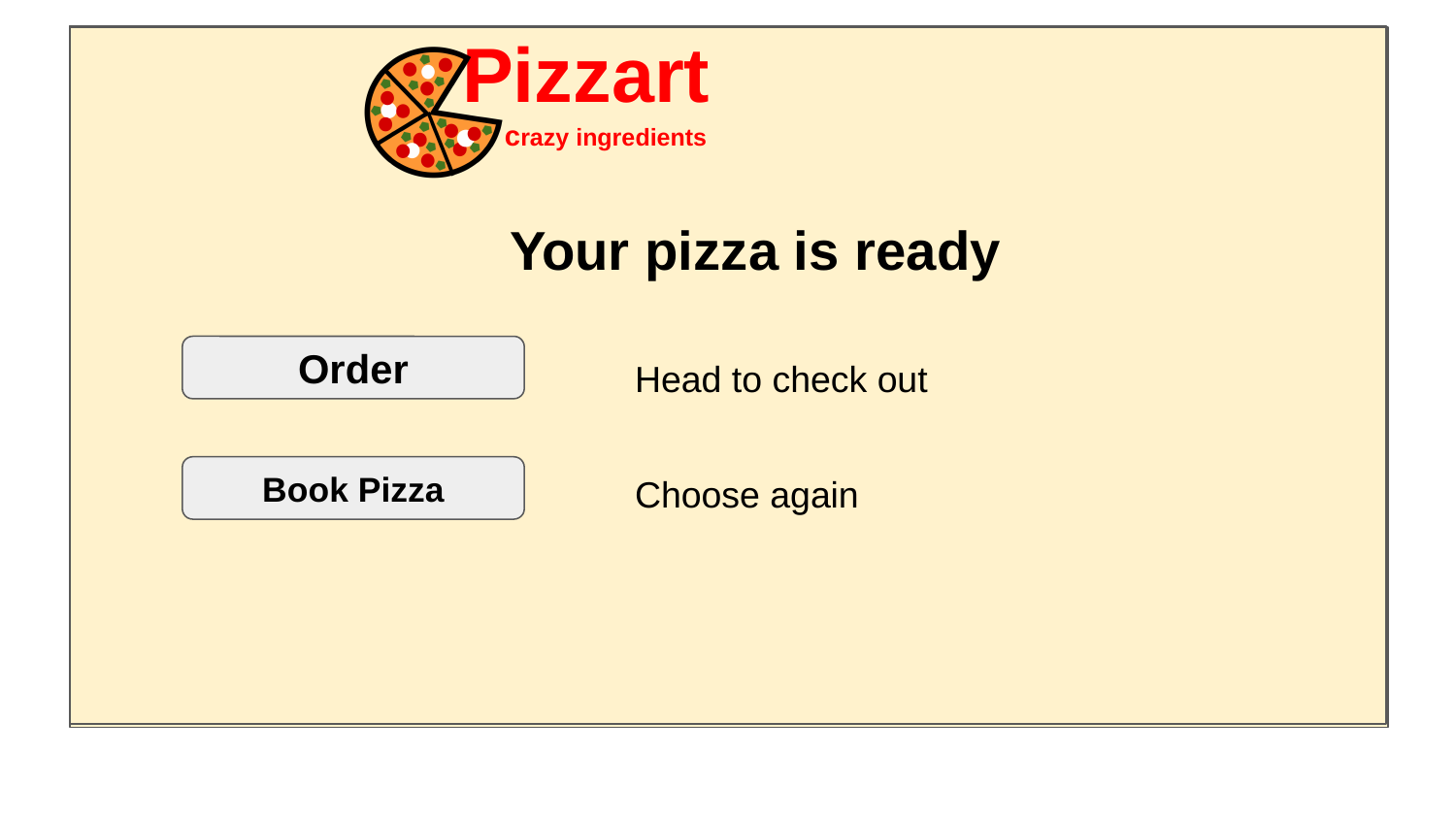

Your pizza is ready
Order
Head to check out
Book Pizza
Choose again